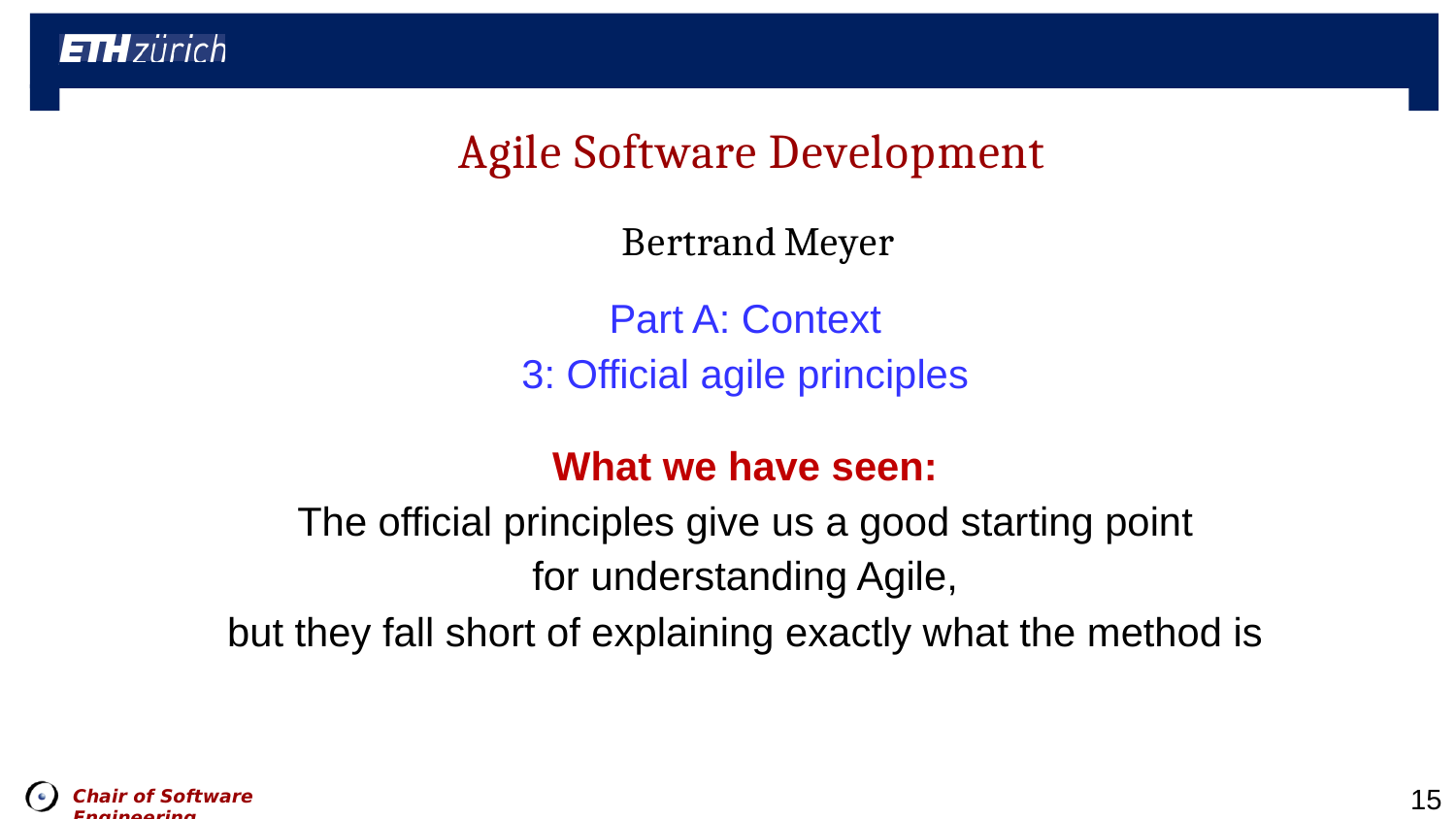

Part A: Context
3: Official agile principles
What we have seen:
The official principles give us a good starting point
for understanding Agile,
but they fall short of explaining exactly what the method is